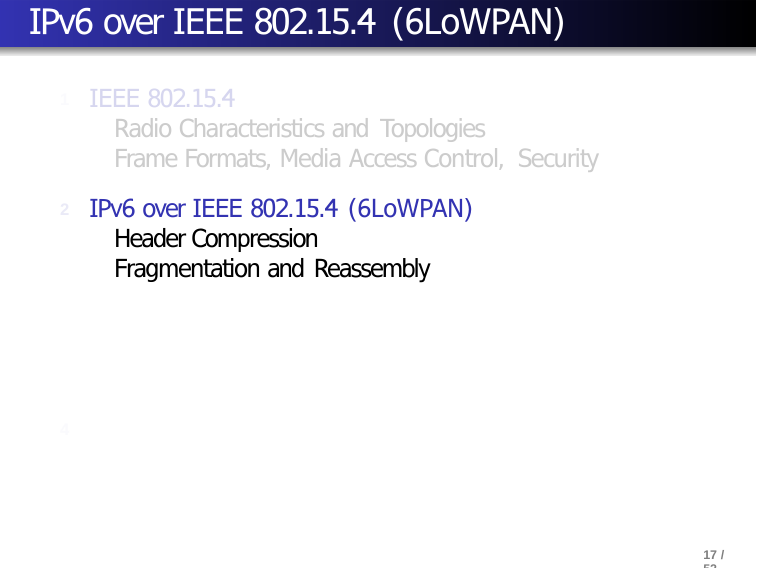

# IPv6 over IEEE 802.15.4 (6LoWPAN)

IEEE 802.15.4
Radio Characteristics and Topologies
Frame Formats, Media Access Control, Security

1

IPv6 over IEEE 802.15.4 (6LoWPAN)
Header Compression  Fragmentation and Reassembly

2

4

17 / 52